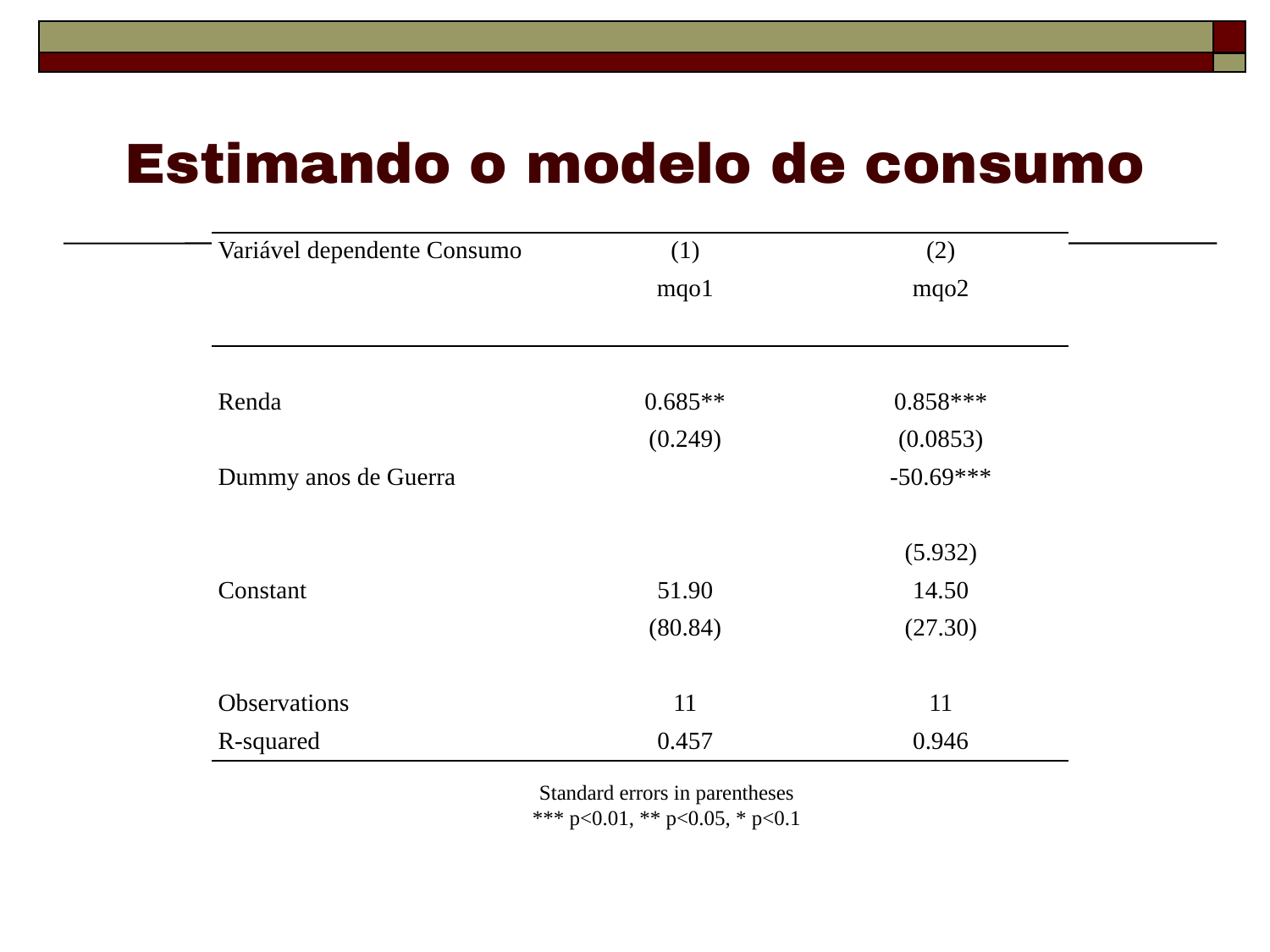

# Estimando o modelo de consumo
| Variável dependente Consumo | (1) | (2) |
| --- | --- | --- |
|  | mqo1 | mqo2 |
|  |  |  |
|  |  |  |
| Renda | 0.685\*\* | 0.858\*\*\* |
|  | (0.249) | (0.0853) |
| Dummy anos de Guerra |  | -50.69\*\*\* |
|  |  | (5.932) |
| Constant | 51.90 | 14.50 |
|  | (80.84) | (27.30) |
|  |  |  |
| Observations | 11 | 11 |
| R-squared | 0.457 | 0.946 |
Standard errors in parentheses
*** p<0.01, ** p<0.05, * p<0.1